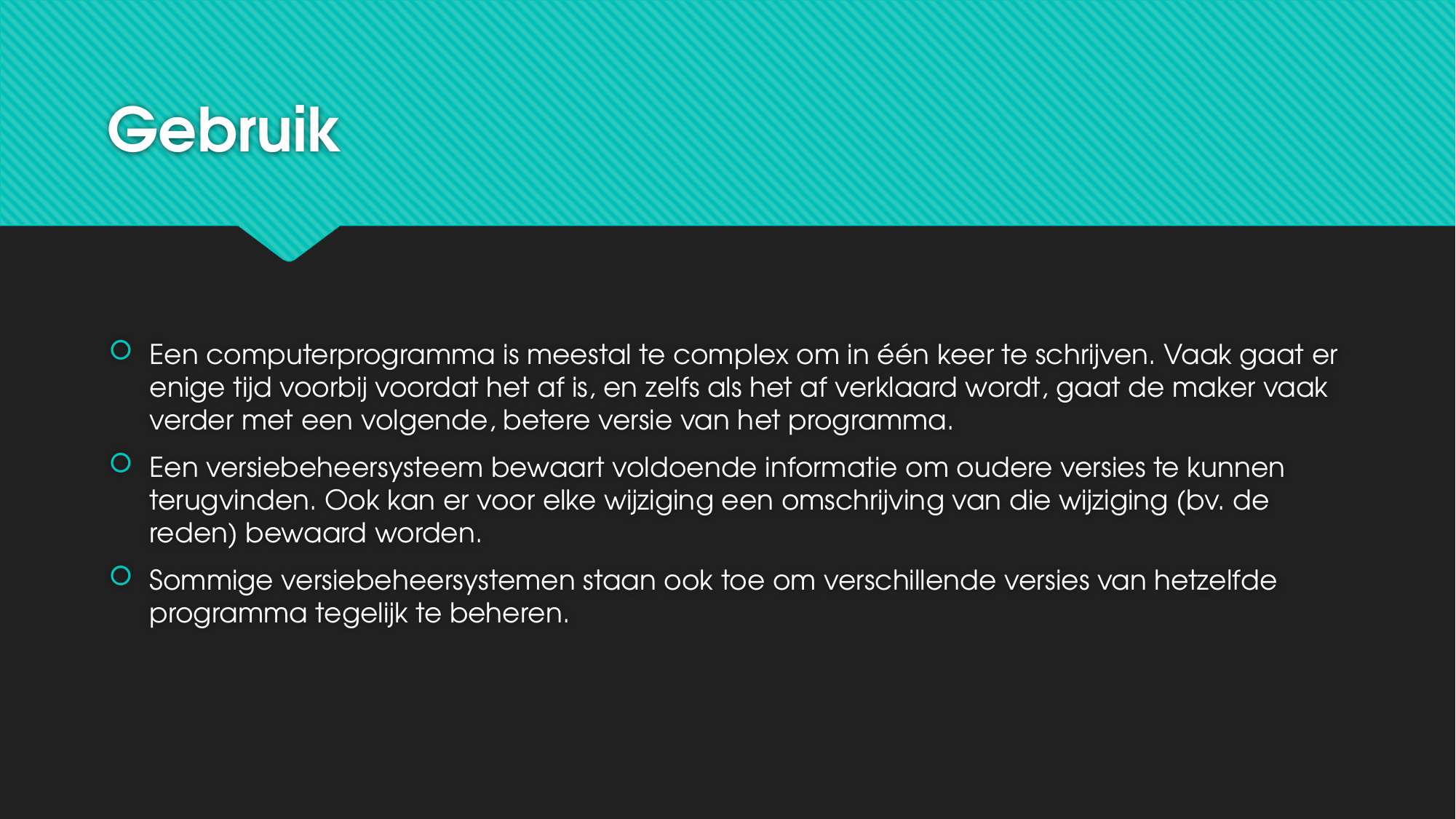

# Gebruik
Een computerprogramma is meestal te complex om in één keer te schrijven. Vaak gaat er enige tijd voorbij voordat het af is, en zelfs als het af verklaard wordt, gaat de maker vaak verder met een volgende, betere versie van het programma.
Een versiebeheersysteem bewaart voldoende informatie om oudere versies te kunnen terugvinden. Ook kan er voor elke wijziging een omschrijving van die wijziging (bv. de reden) bewaard worden.
Sommige versiebeheersystemen staan ook toe om verschillende versies van hetzelfde programma tegelijk te beheren.